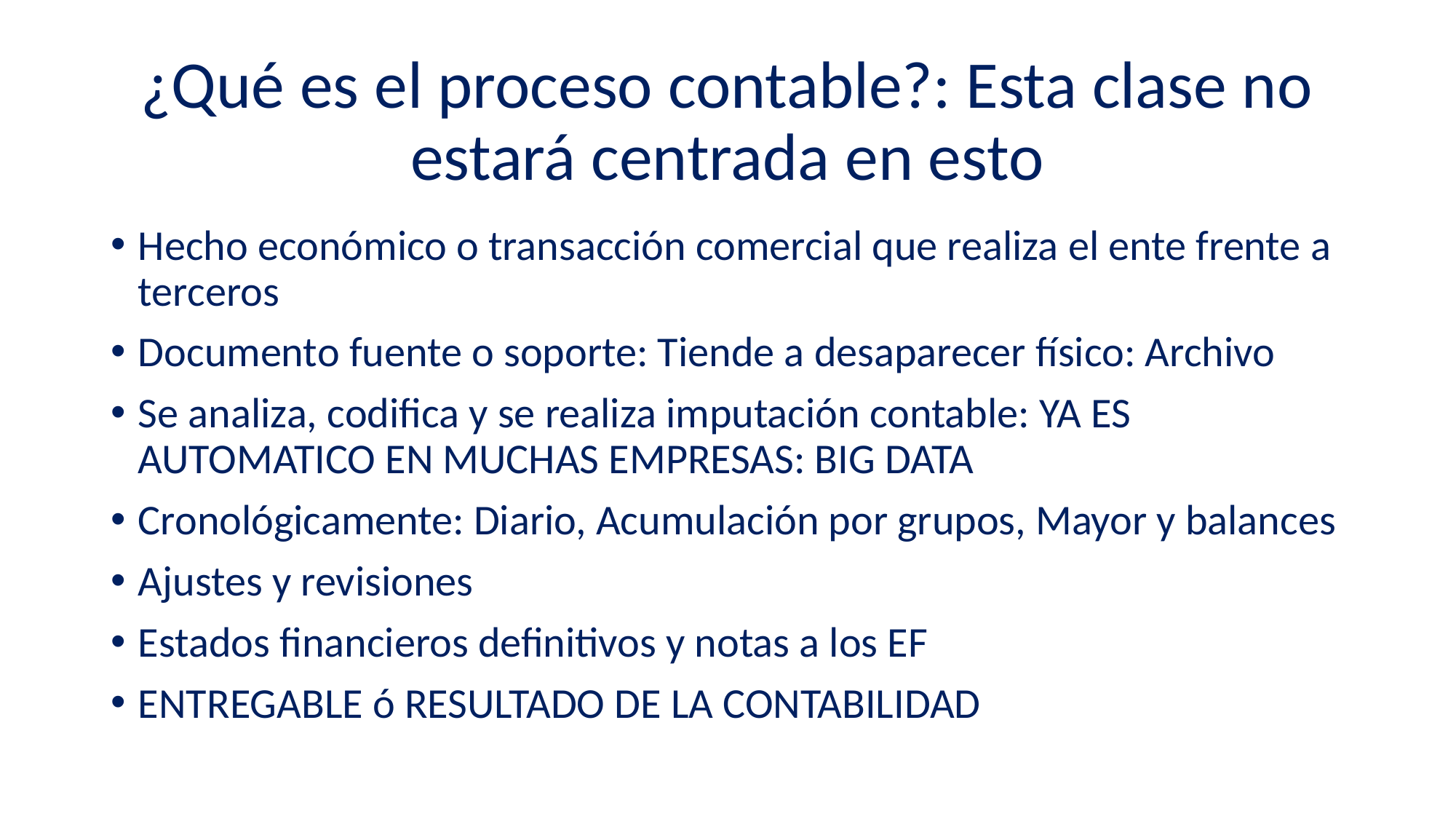

# ¿Qué es el proceso contable?: Esta clase no estará centrada en esto

Hecho económico o transacción comercial que realiza el ente frente a terceros
Documento fuente o soporte: Tiende a desaparecer físico: Archivo
Se analiza, codifica y se realiza imputación contable: YA ES AUTOMATICO EN MUCHAS EMPRESAS: BIG DATA
Cronológicamente: Diario, Acumulación por grupos, Mayor y balances
Ajustes y revisiones
Estados financieros definitivos y notas a los EF
ENTREGABLE ó RESULTADO DE LA CONTABILIDAD